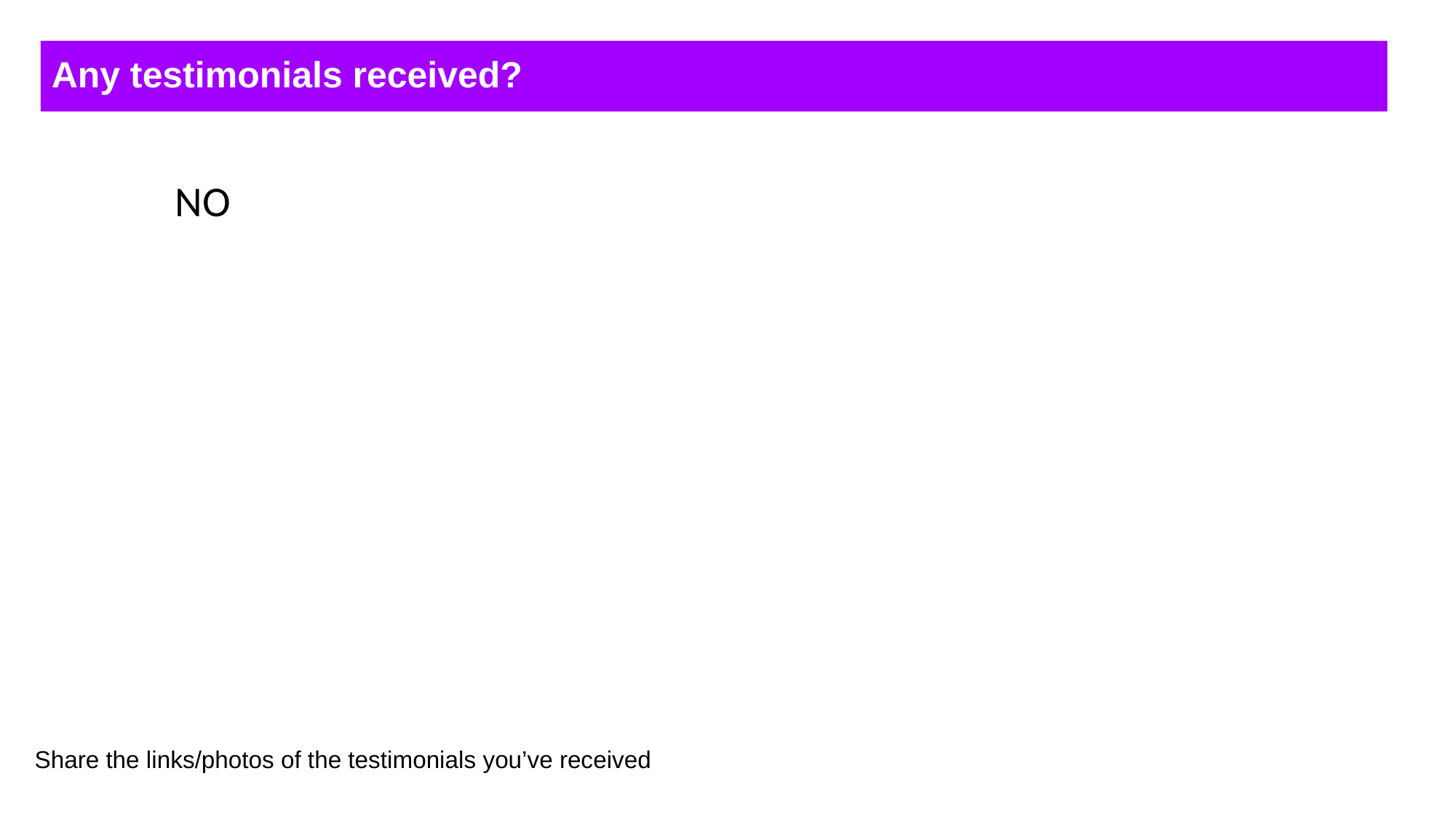

Any testimonials received?
NO
Share the links/photos of the testimonials you’ve received